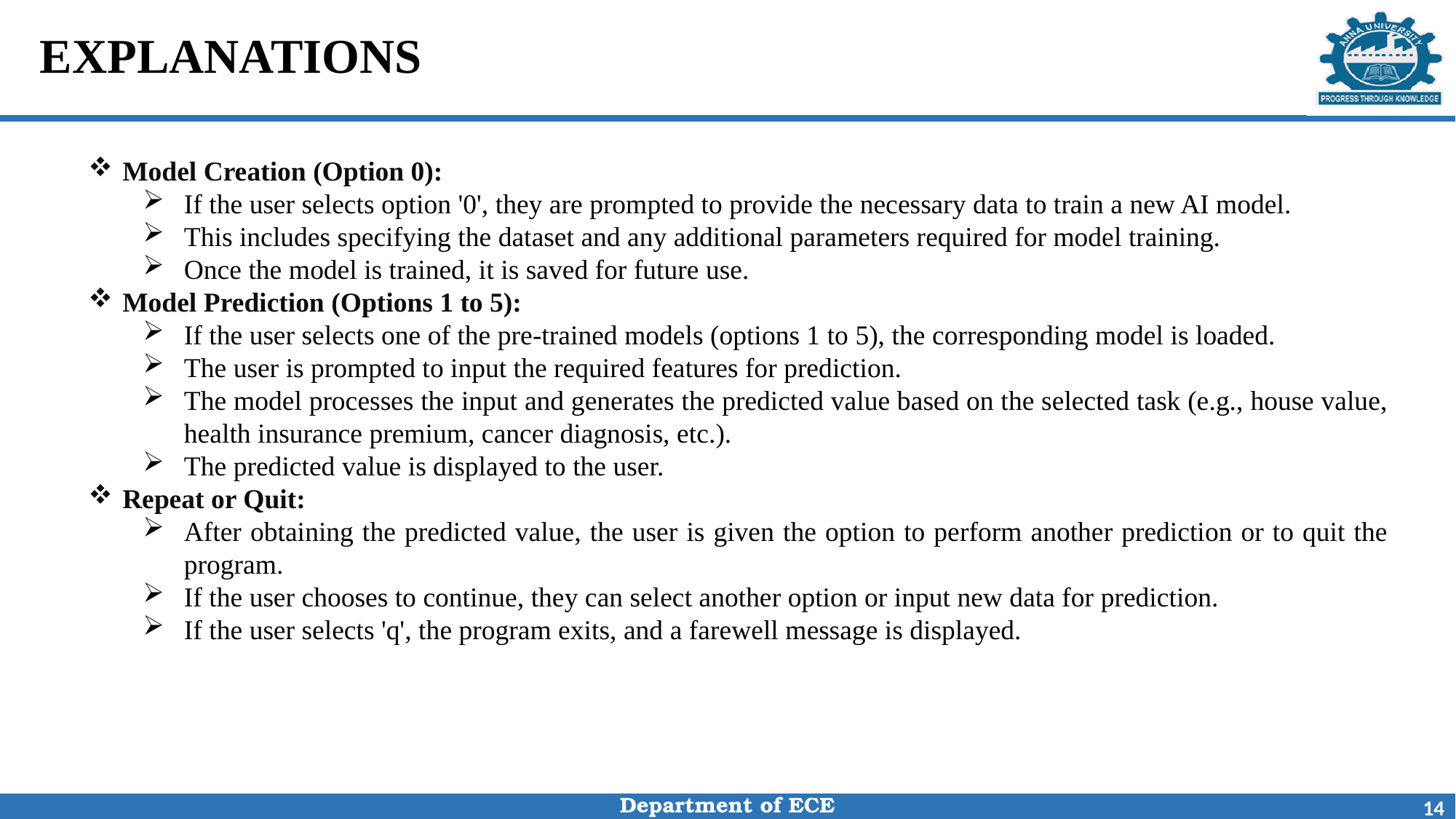

# EXPLANATIONS
Model Creation (Option 0):
If the user selects option '0', they are prompted to provide the necessary data to train a new AI model.
This includes specifying the dataset and any additional parameters required for model training.
Once the model is trained, it is saved for future use.
Model Prediction (Options 1 to 5):
If the user selects one of the pre-trained models (options 1 to 5), the corresponding model is loaded.
The user is prompted to input the required features for prediction.
The model processes the input and generates the predicted value based on the selected task (e.g., house value, health insurance premium, cancer diagnosis, etc.).
The predicted value is displayed to the user.
Repeat or Quit:
After obtaining the predicted value, the user is given the option to perform another prediction or to quit the program.
If the user chooses to continue, they can select another option or input new data for prediction.
If the user selects 'q', the program exits, and a farewell message is displayed.